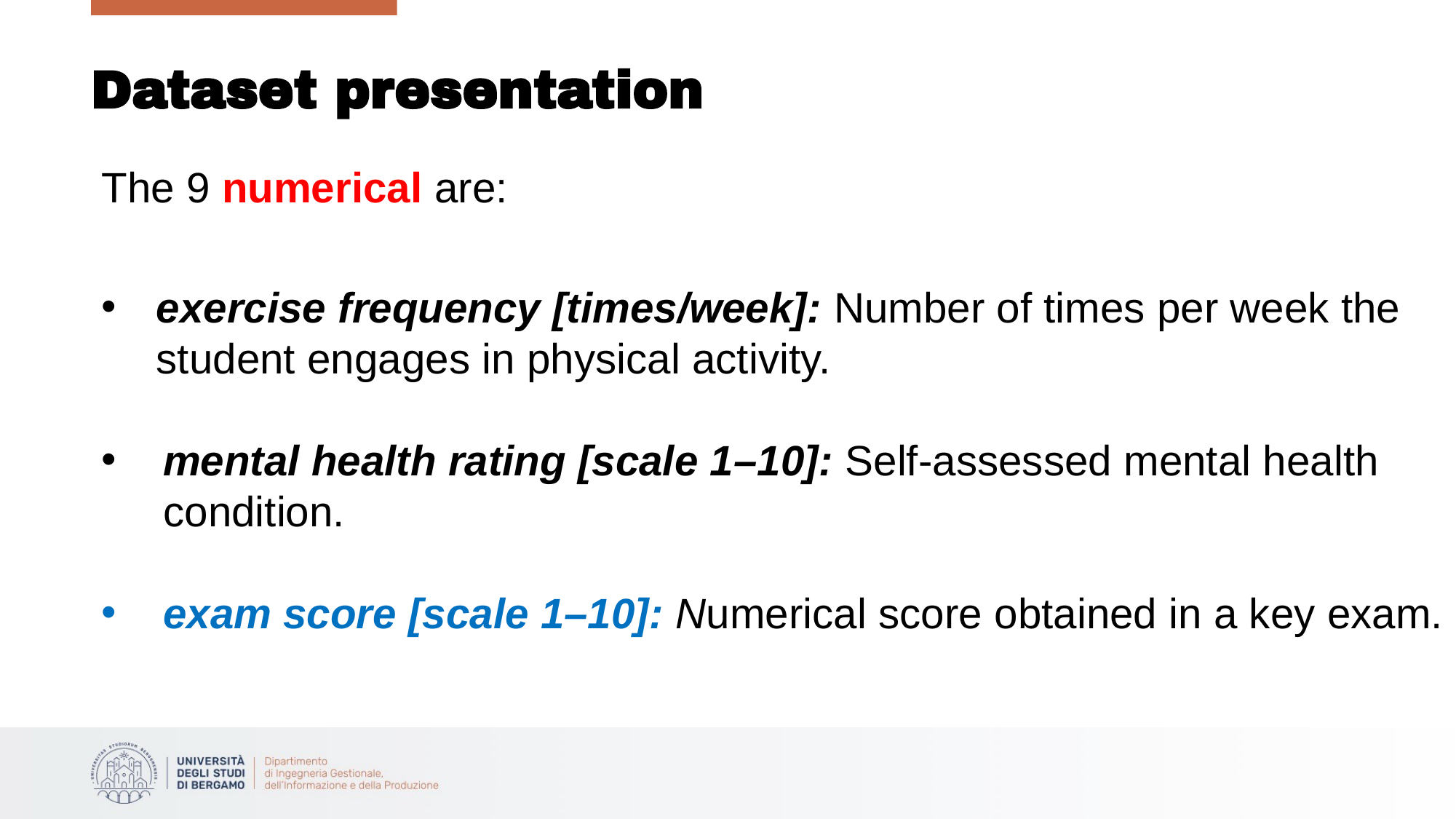

# Dataset presentation
The 9 numerical are:
exercise frequency [times/week]: Number of times per week the student engages in physical activity.

mental health rating [scale 1–10]: Self-assessed mental health condition.

exam score [scale 1–10]: Numerical score obtained in a key exam.